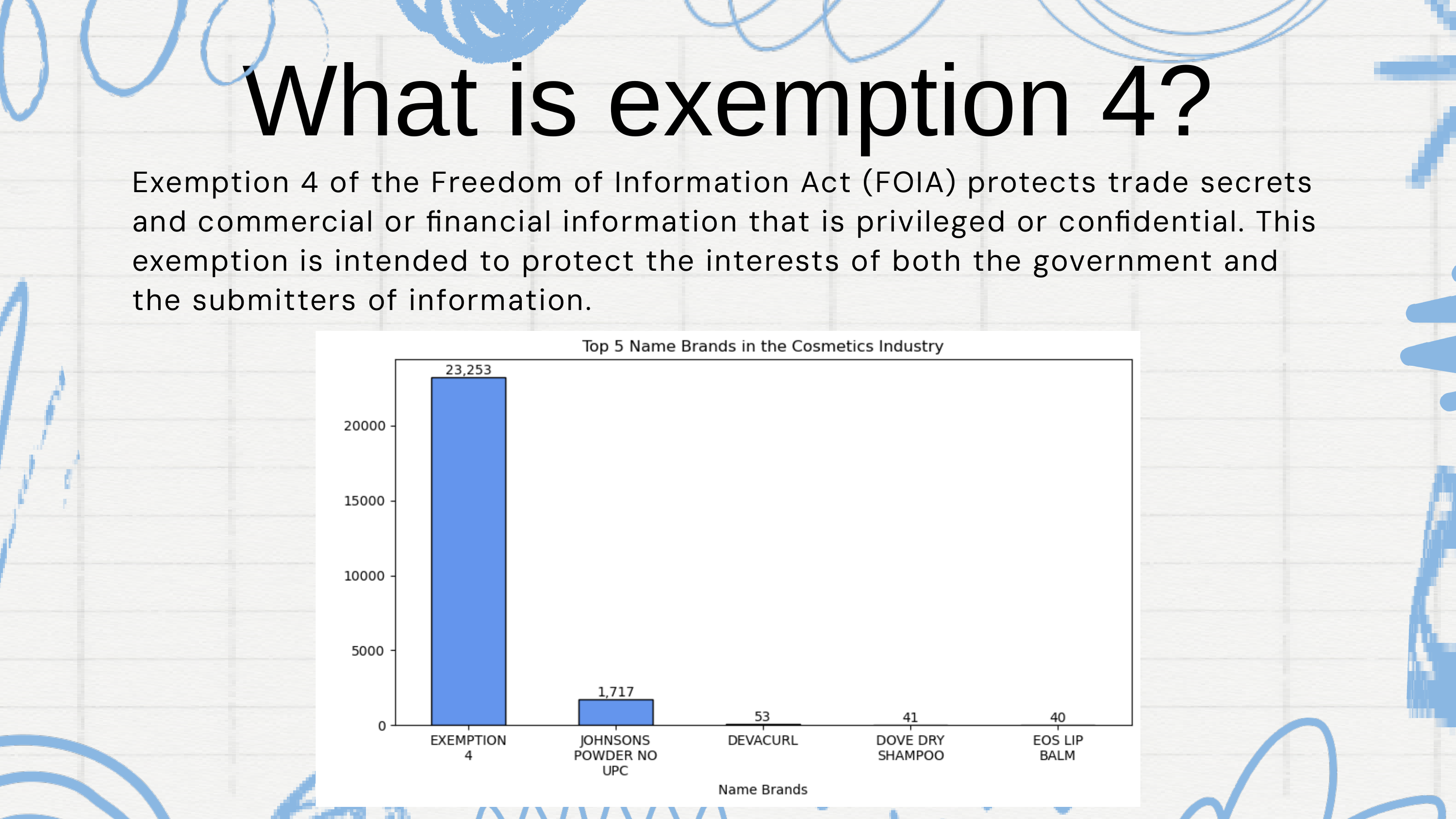

What is exemption 4?
Exemption 4 of the Freedom of Information Act (FOIA) protects trade secrets and commercial or financial information that is privileged or confidential. This exemption is intended to protect the interests of both the government and the submitters of information.